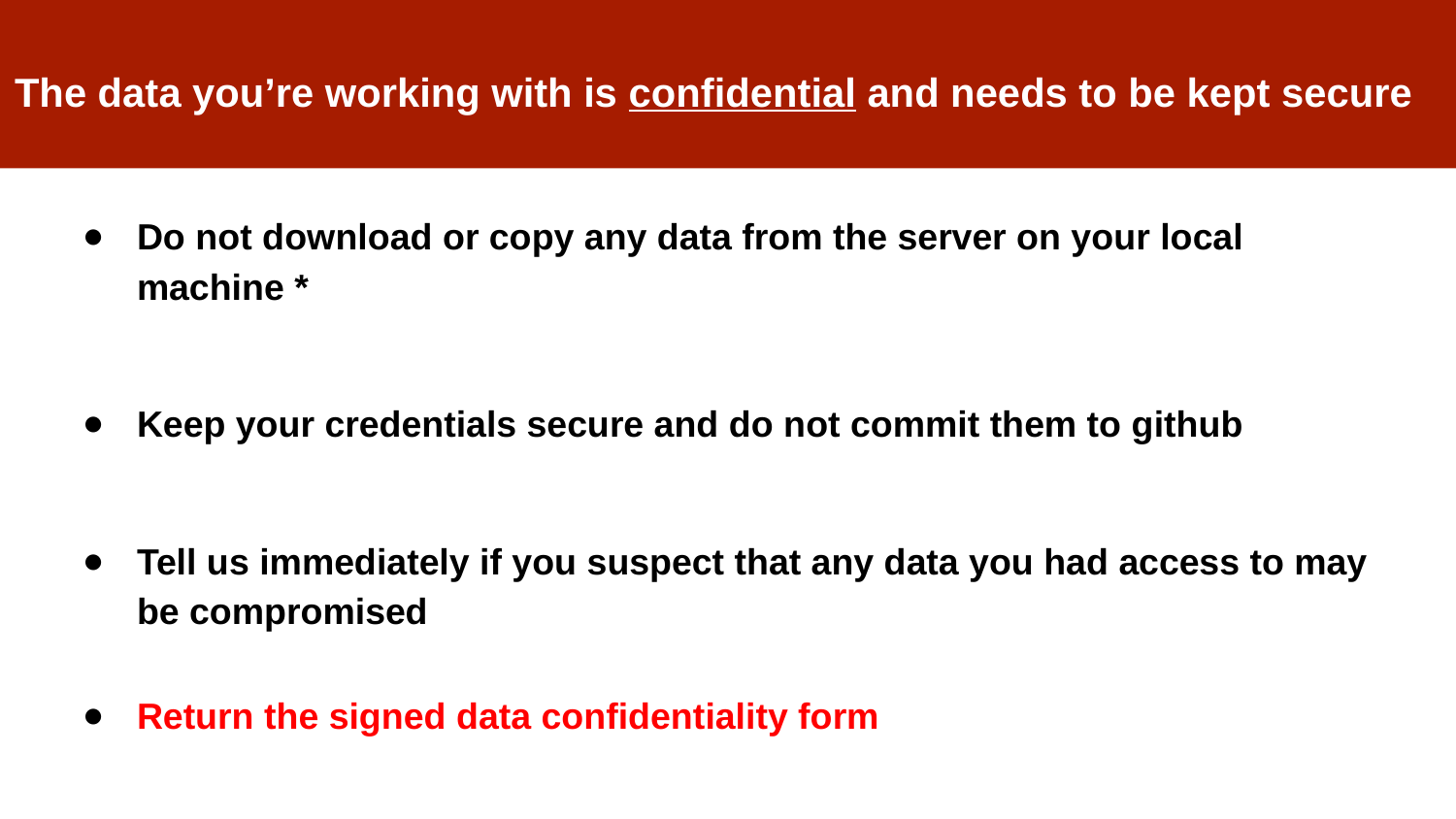

# The data you’re working with is confidential and needs to be kept secure

Do not download or copy any data from the server on your local machine *

Keep your credentials secure and do not commit them to github

Tell us immediately if you suspect that any data you had access to may be compromised
Return the signed data confidentiality form